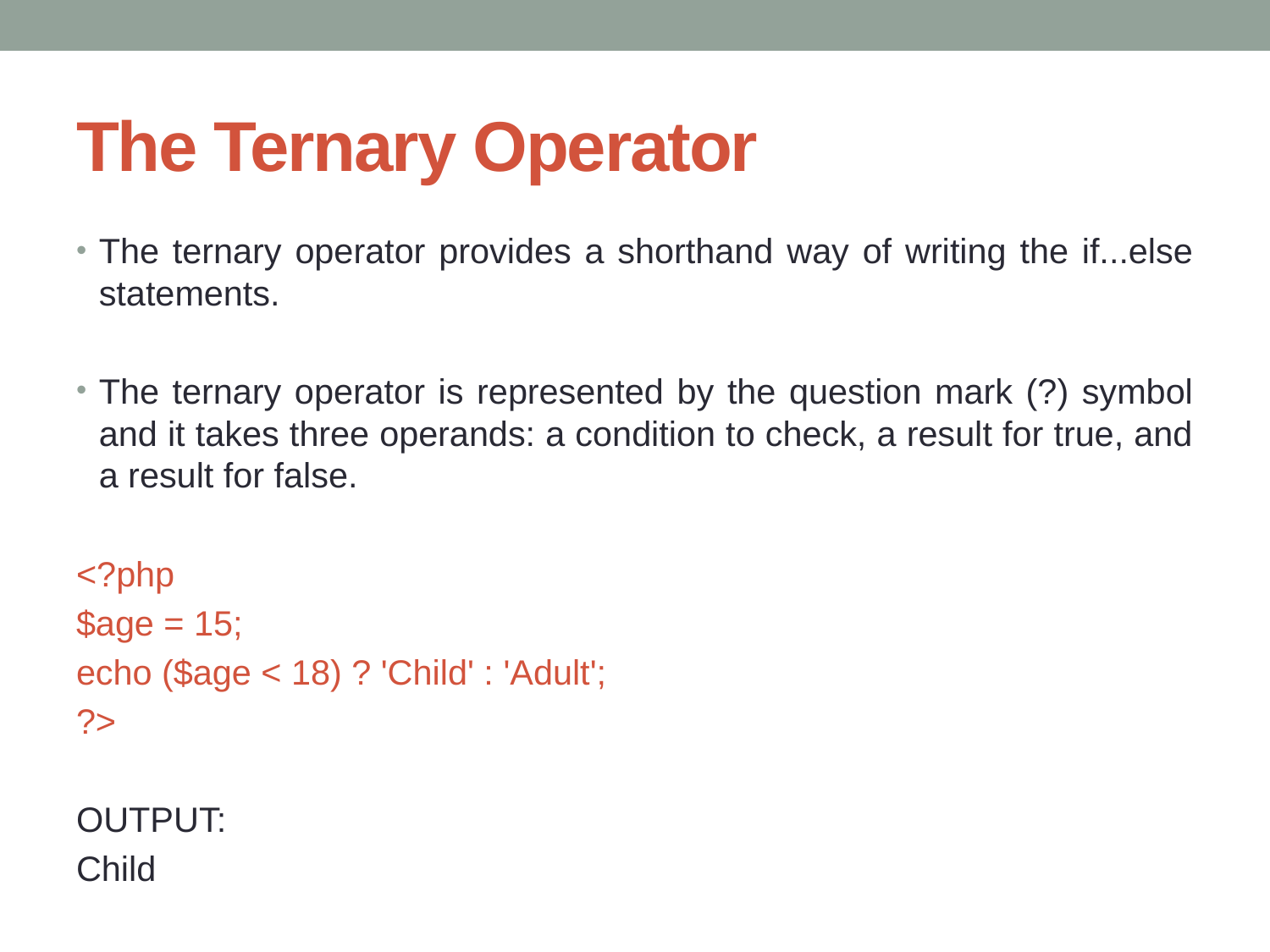

# The Ternary Operator
The ternary operator provides a shorthand way of writing the if...else statements.

The ternary operator is represented by the question mark (?) symbol and it takes three operands: a condition to check, a result for true, and a result for false.

<?php
$age = 15;
echo ($age < 18) ? 'Child' : 'Adult';
?>

OUTPUT:
Child